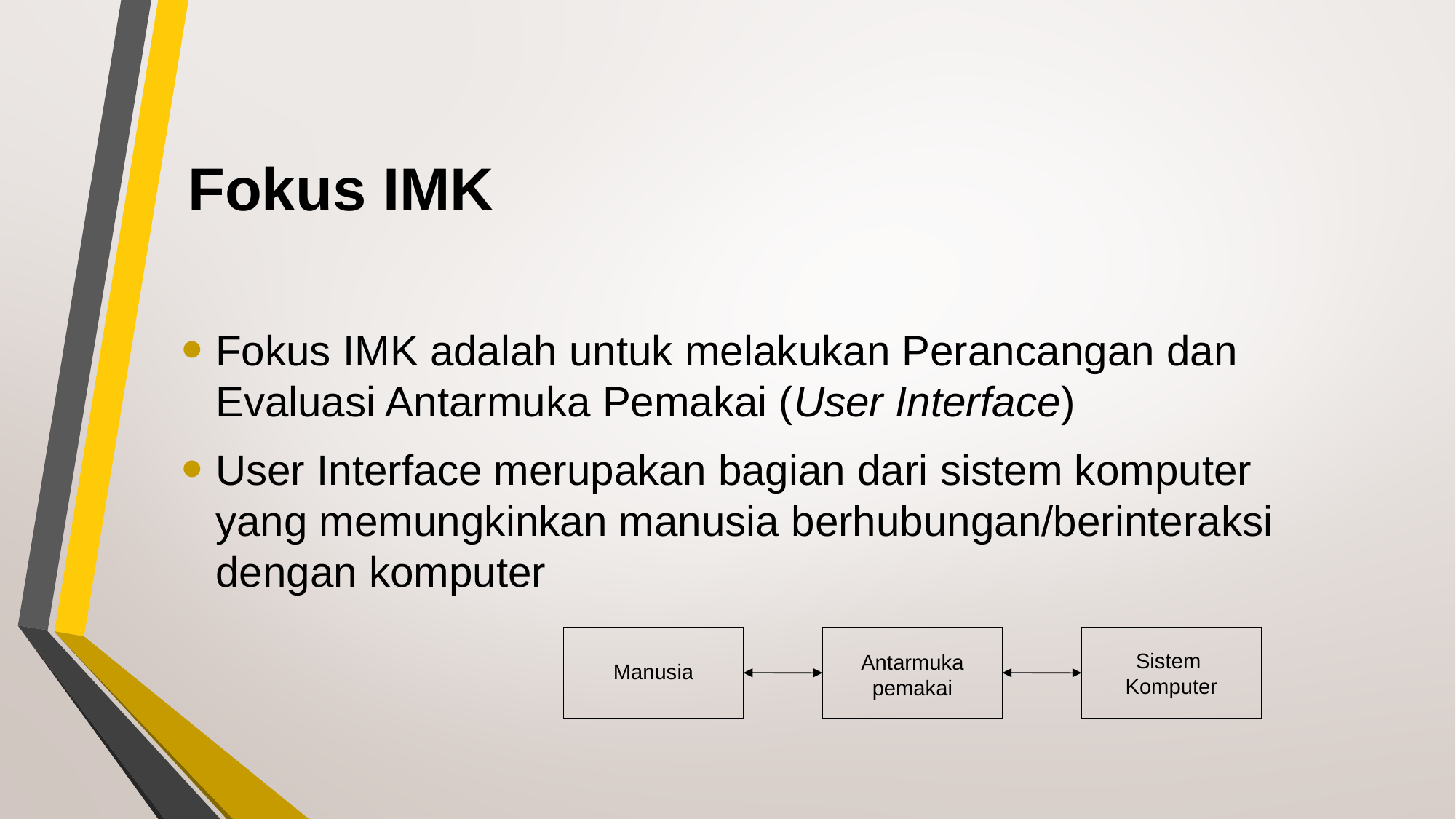

# Fokus IMK
Fokus IMK adalah untuk melakukan Perancangan dan Evaluasi Antarmuka Pemakai (User Interface)
User Interface merupakan bagian dari sistem komputer yang memungkinkan manusia berhubungan/berinteraksi dengan komputer

Manusia

Antarmuka
pemakai

Sistem
Komputer